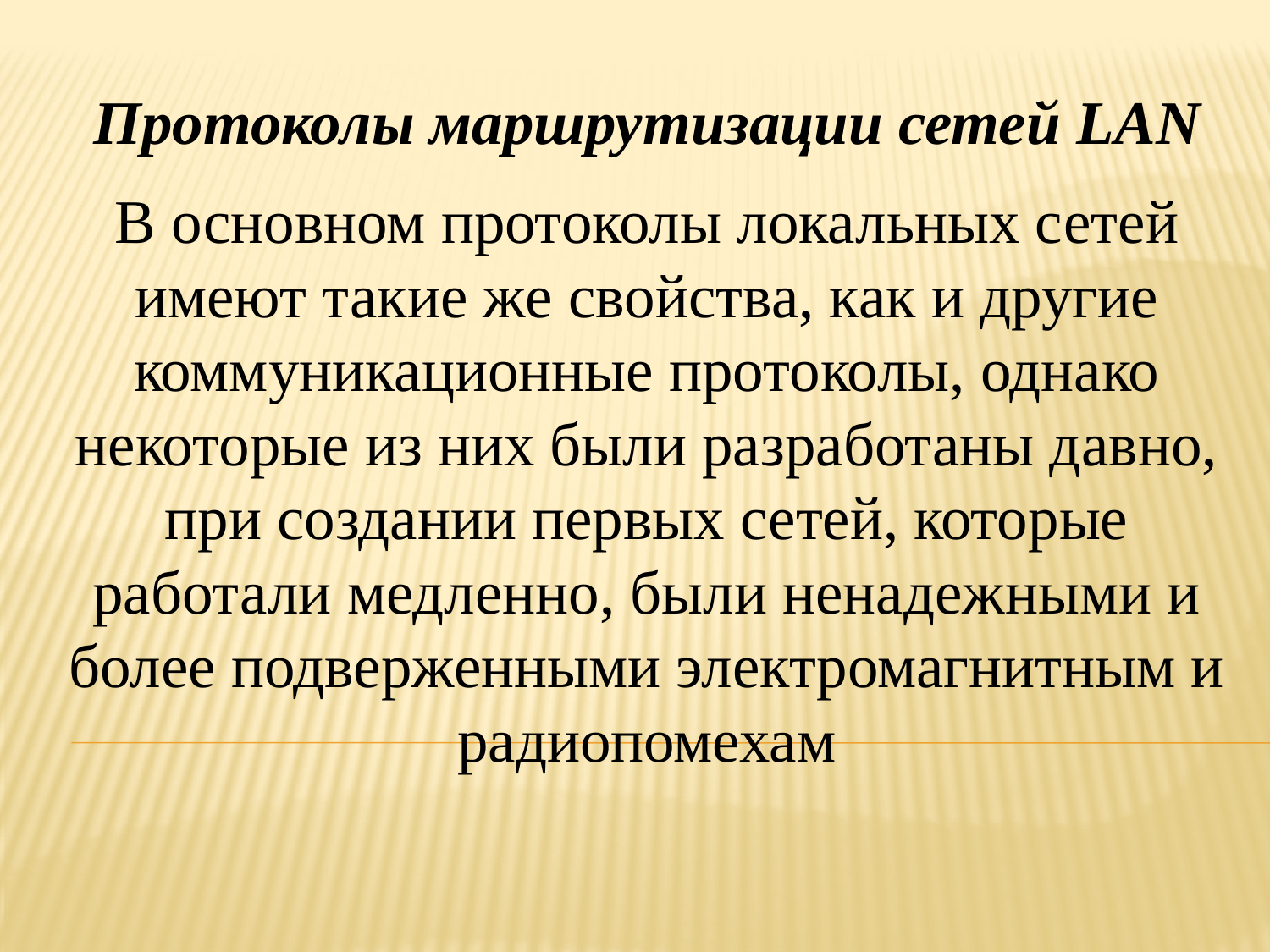

Протоколы маршрутизации сетей LAN

В основном протоколы локальных сетей имеют такие же свойства, как и другие коммуникационные протоколы, однако некоторые из них были разработаны давно, при создании первых сетей, которые работали медленно, были ненадежными и более подверженными электромагнитным и радиопомехам